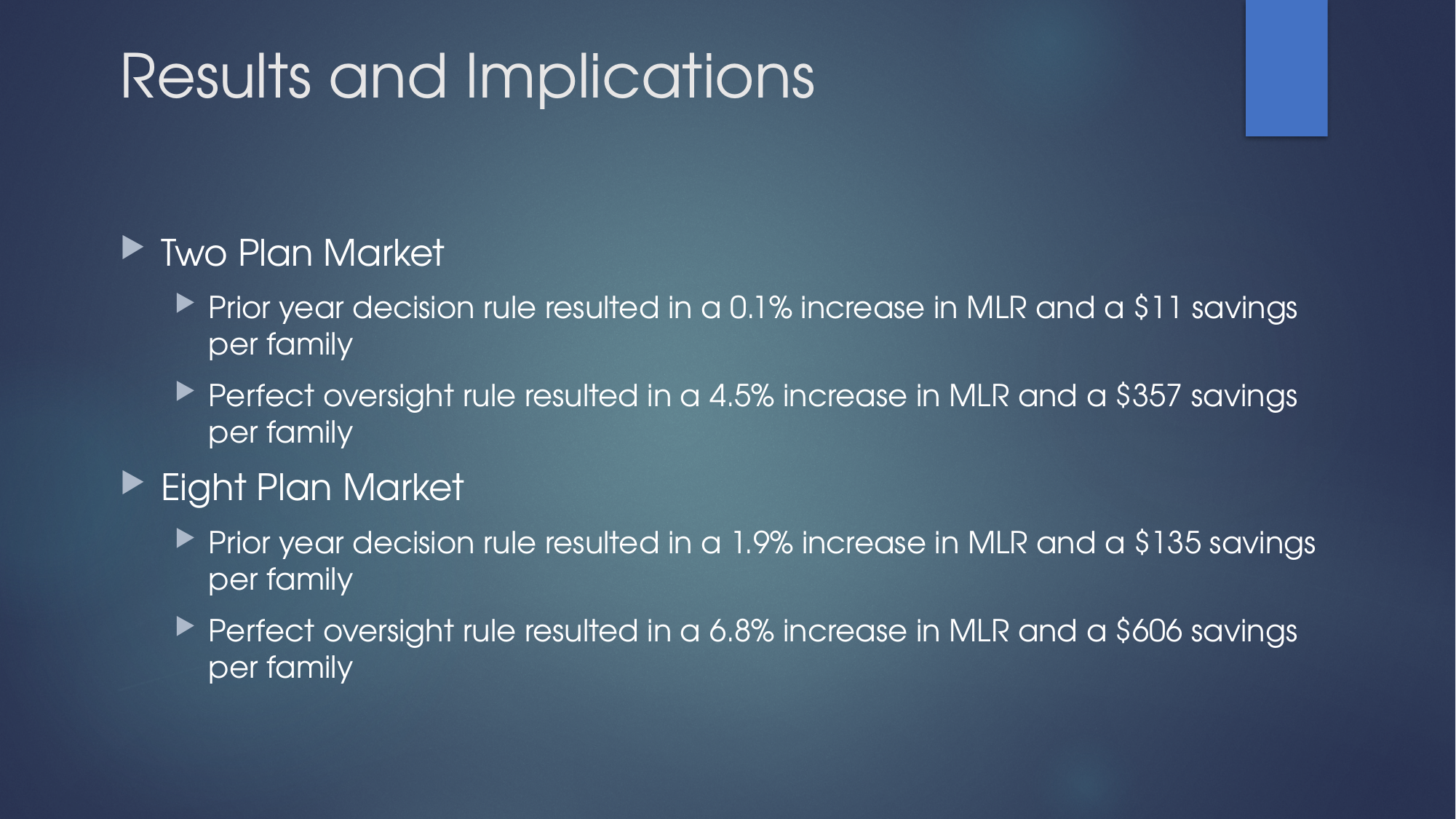

# Results and Implications
Two Plan Market
Prior year decision rule resulted in a 0.1% increase in MLR and a $11 savings per family
Perfect oversight rule resulted in a 4.5% increase in MLR and a $357 savings per family
Eight Plan Market
Prior year decision rule resulted in a 1.9% increase in MLR and a $135 savings per family
Perfect oversight rule resulted in a 6.8% increase in MLR and a $606 savings per family